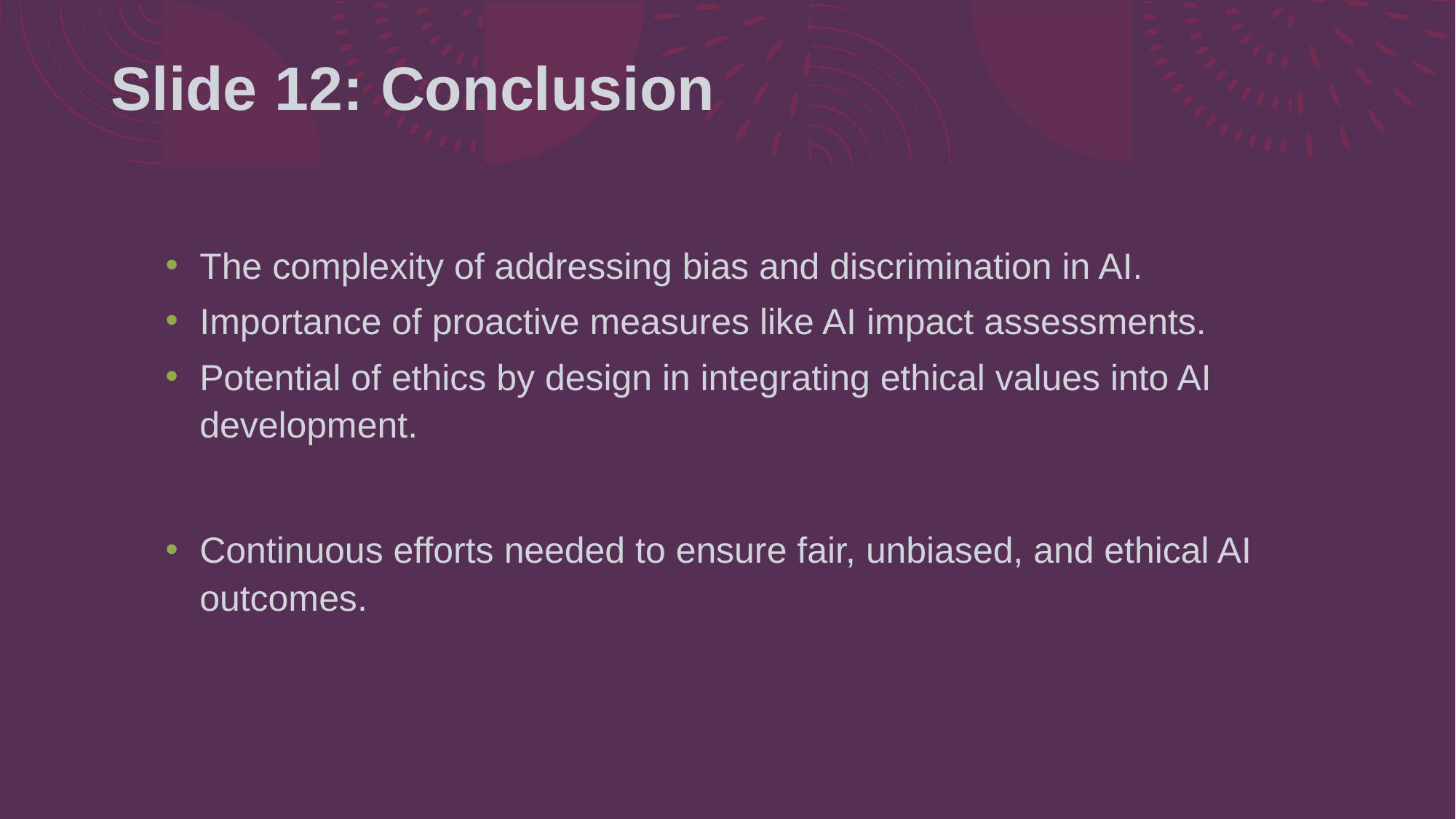

# Slide 12: Conclusion
The complexity of addressing bias and discrimination in AI.
Importance of proactive measures like AI impact assessments.
Potential of ethics by design in integrating ethical values into AI development.

Continuous efforts needed to ensure fair, unbiased, and ethical AI outcomes.